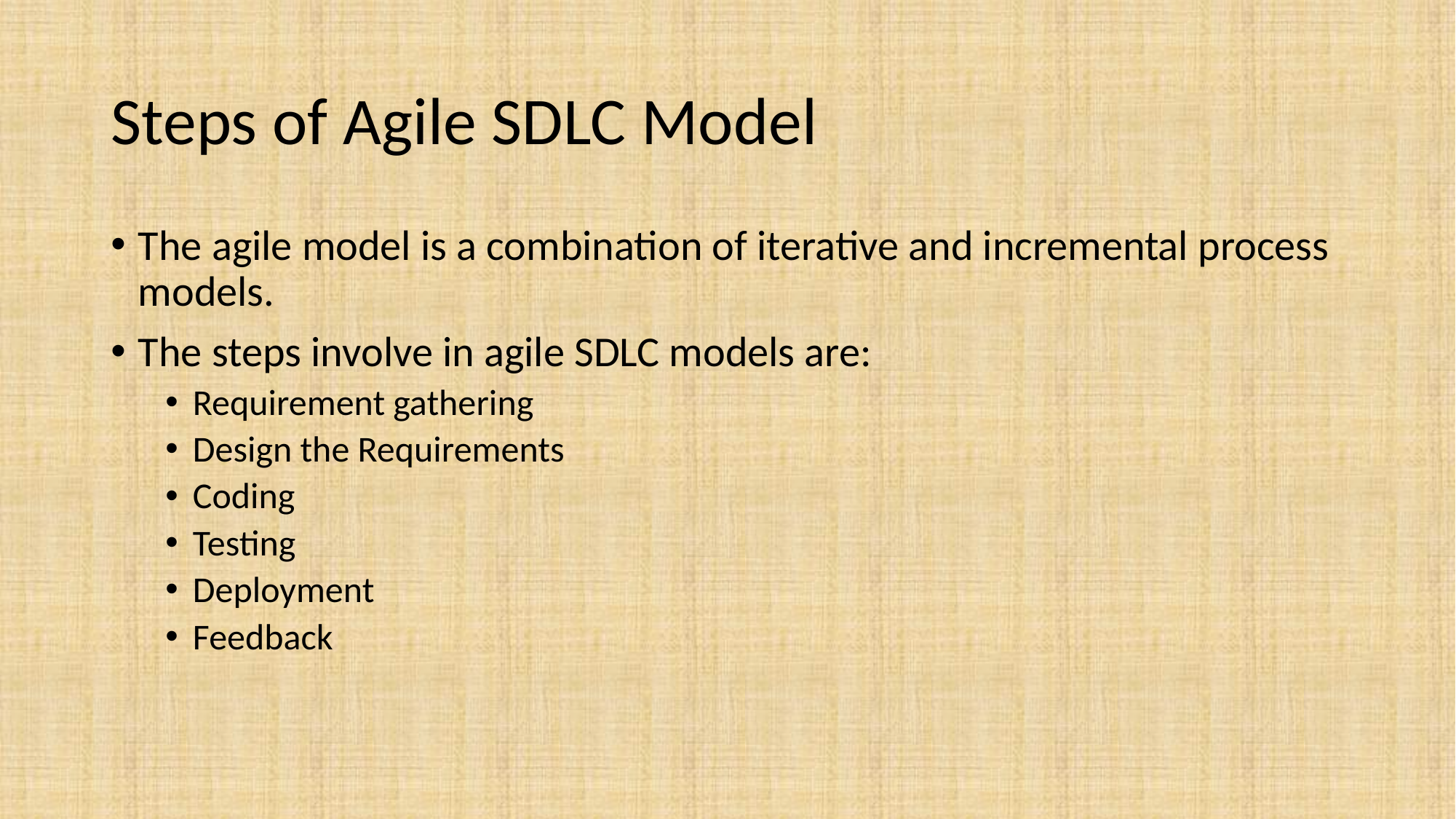

# Steps of Agile SDLC Model
The agile model is a combination of iterative and incremental process models.
The steps involve in agile SDLC models are:
Requirement gathering
Design the Requirements
Coding
Testing
Deployment
Feedback